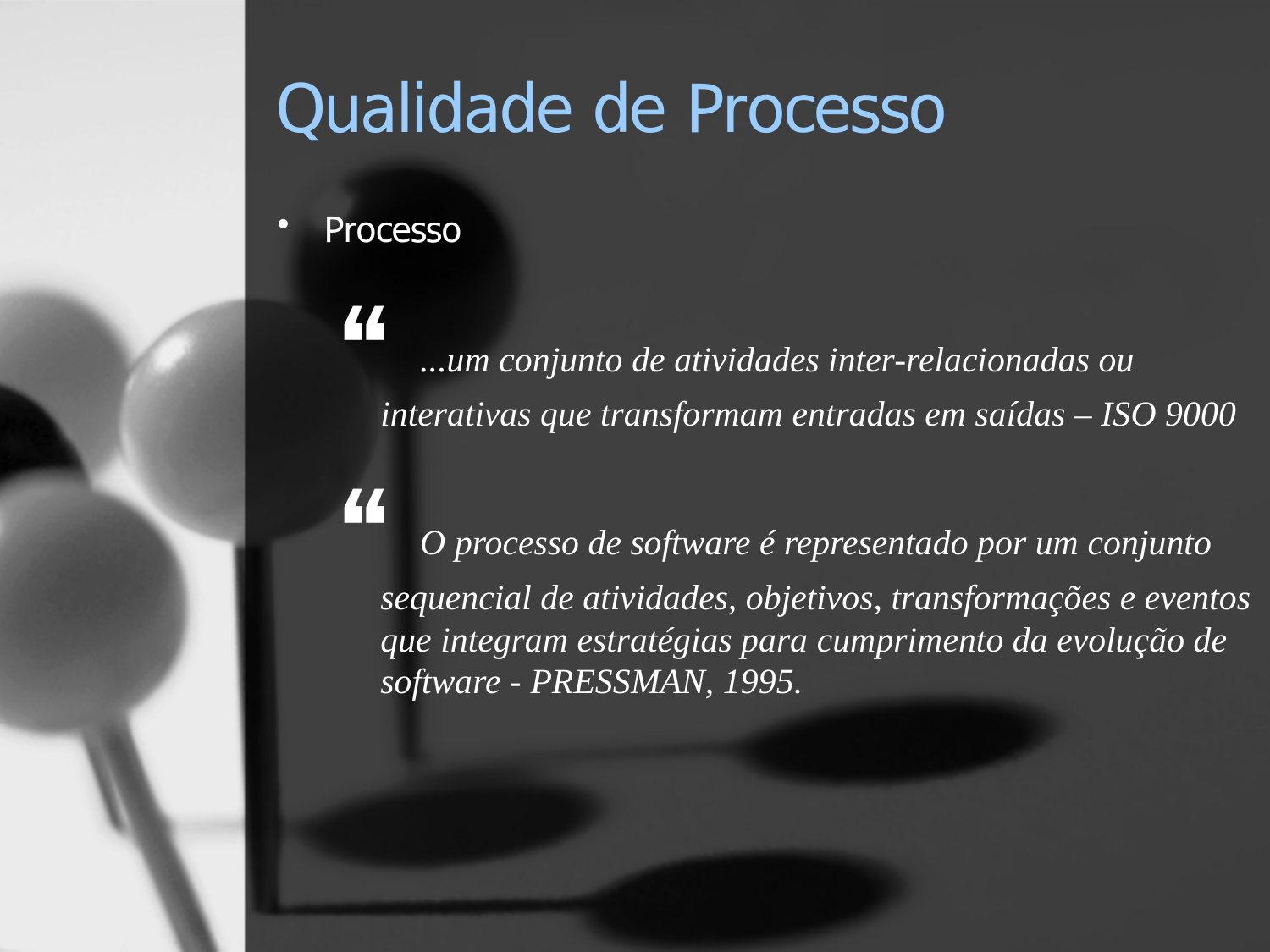

# Qualidade de Processo
Processo

“ ...um conjunto de atividades inter-relacionadas ou interativas que transformam entradas em saídas – ISO 9000

“ O processo de software é representado por um conjunto sequencial de atividades, objetivos, transformações e eventos que integram estratégias para cumprimento da evolução de software - PRESSMAN, 1995.